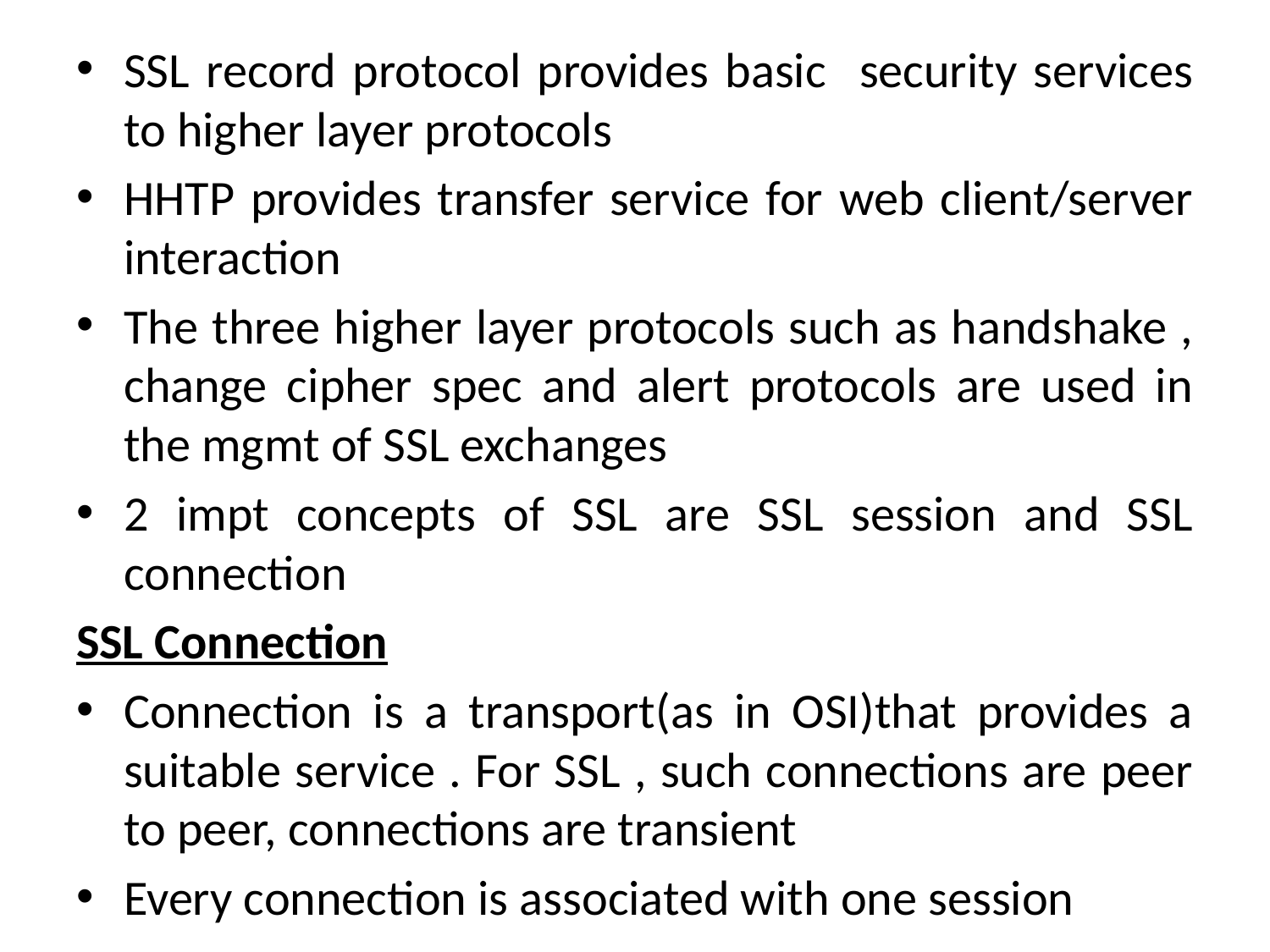

SSL record protocol provides basic  security services to higher layer protocols
HHTP provides transfer service for web client/server interaction
The three higher layer protocols such as handshake , change cipher spec and alert protocols are used in the mgmt of SSL exchanges
2 impt concepts of SSL are SSL session and SSL connection
SSL Connection
Connection is a transport(as in OSI)that provides a suitable service . For SSL , such connections are peer to peer, connections are transient
Every connection is associated with one session